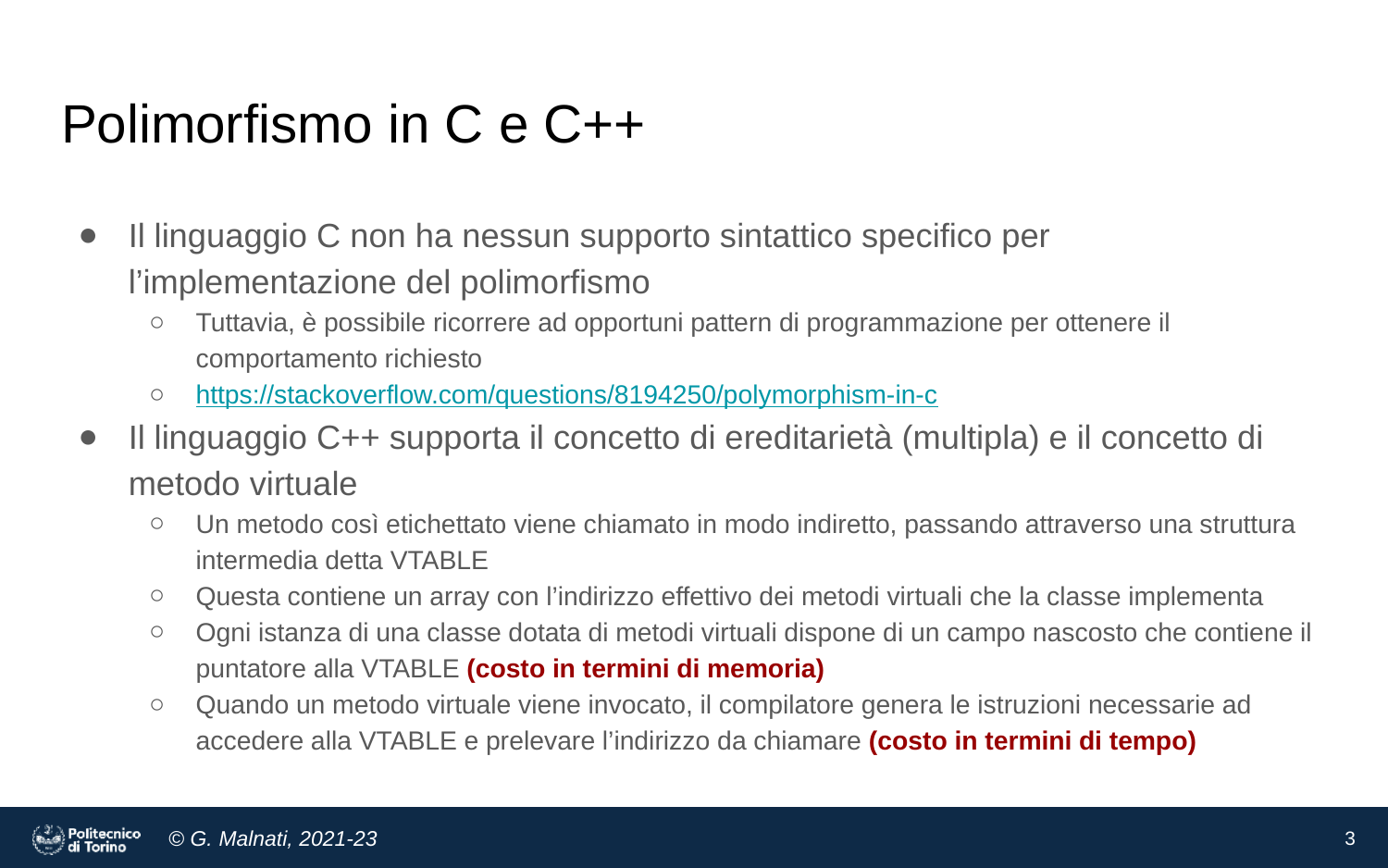

# Polimorfismo in C e C++
Il linguaggio C non ha nessun supporto sintattico specifico per l’implementazione del polimorfismo
Tuttavia, è possibile ricorrere ad opportuni pattern di programmazione per ottenere il comportamento richiesto
https://stackoverflow.com/questions/8194250/polymorphism-in-c
Il linguaggio C++ supporta il concetto di ereditarietà (multipla) e il concetto di metodo virtuale
Un metodo così etichettato viene chiamato in modo indiretto, passando attraverso una struttura intermedia detta VTABLE
Questa contiene un array con l’indirizzo effettivo dei metodi virtuali che la classe implementa
Ogni istanza di una classe dotata di metodi virtuali dispone di un campo nascosto che contiene il puntatore alla VTABLE (costo in termini di memoria)
Quando un metodo virtuale viene invocato, il compilatore genera le istruzioni necessarie ad accedere alla VTABLE e prelevare l’indirizzo da chiamare (costo in termini di tempo)
3